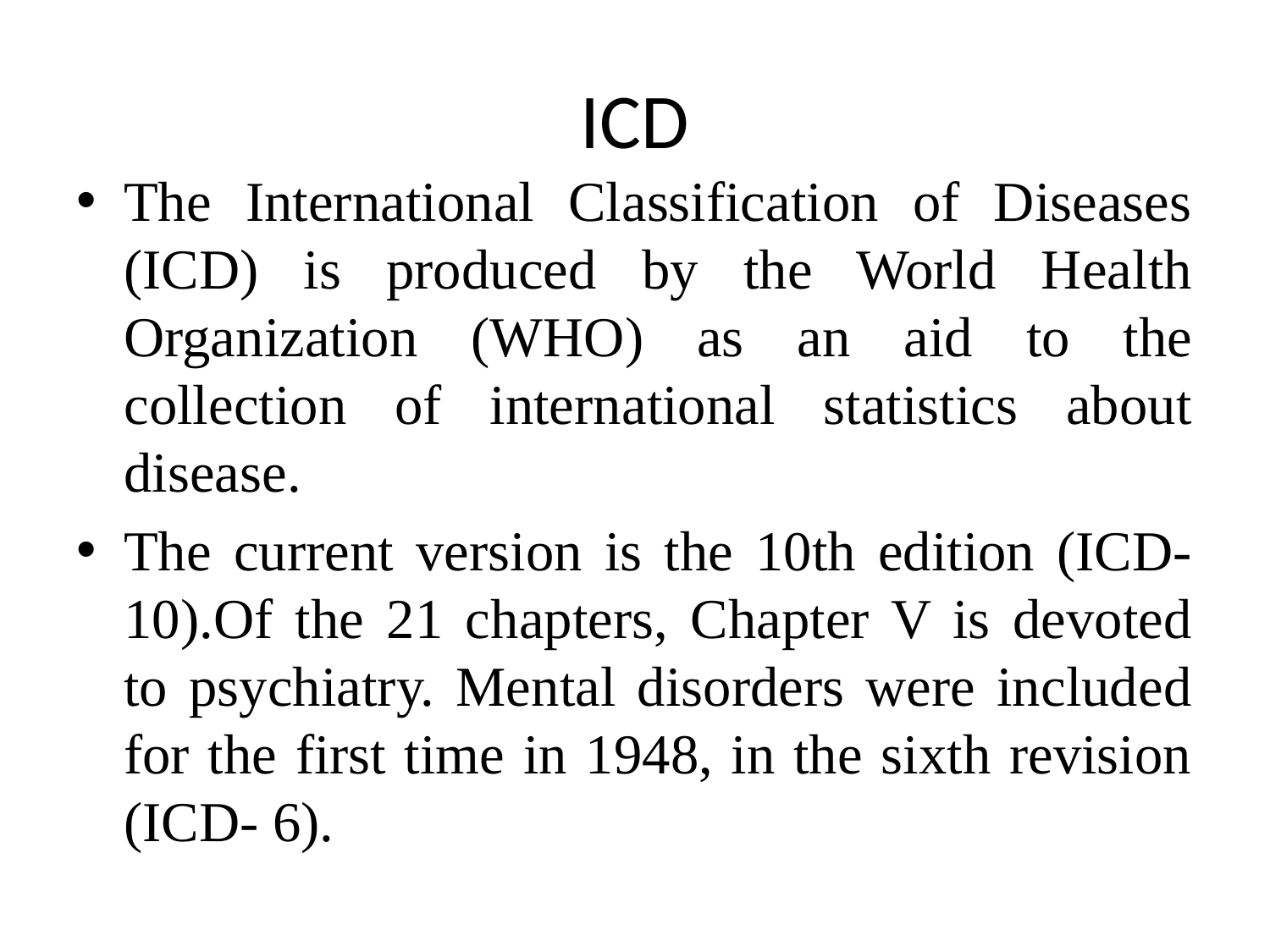

# ICD
The International Classification of Diseases (ICD) is produced by the World Health Organization (WHO) as an aid to the collection of international statistics about disease.
The current version is the 10th edition (ICD- 10).Of the 21 chapters, Chapter V is devoted to psychiatry. Mental disorders were included for the first time in 1948, in the sixth revision (ICD- 6).